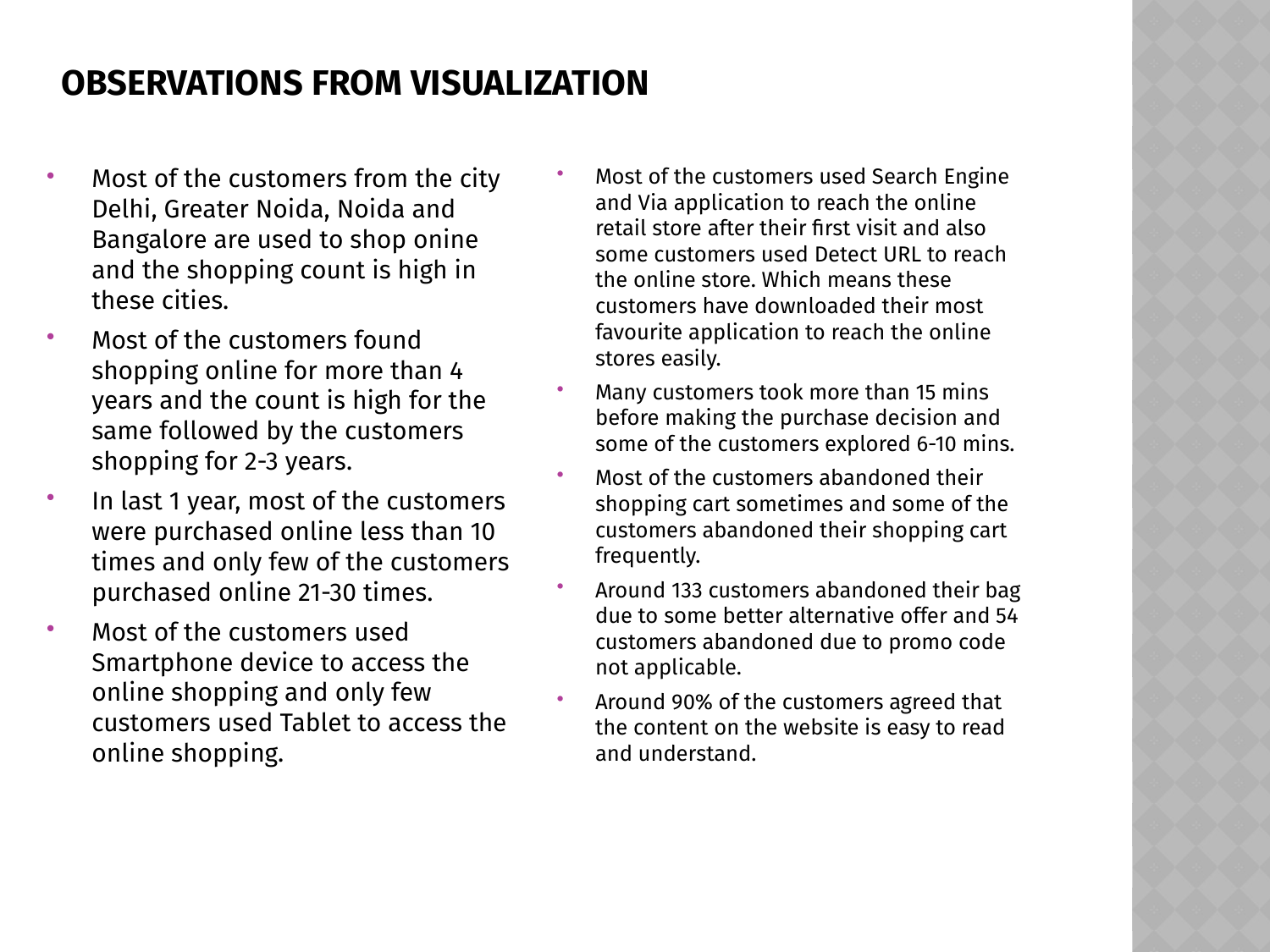

# OBSERVATIONS FROM VISUALIZATION
Most of the customers from the city Delhi, Greater Noida, Noida and Bangalore are used to shop onine and the shopping count is high in these cities.
Most of the customers found shopping online for more than 4 years and the count is high for the same followed by the customers shopping for 2-3 years.
In last 1 year, most of the customers were purchased online less than 10 times and only few of the customers purchased online 21-30 times.
Most of the customers used Smartphone device to access the online shopping and only few customers used Tablet to access the online shopping.

Most of the customers used Search Engine and Via application to reach the online retail store after their first visit and also some customers used Detect URL to reach the online store. Which means these customers have downloaded their most favourite application to reach the online stores easily.
Many customers took more than 15 mins before making the purchase decision and some of the customers explored 6-10 mins.
Most of the customers abandoned their shopping cart sometimes and some of the customers abandoned their shopping cart frequently.
Around 133 customers abandoned their bag due to some better alternative offer and 54 customers abandoned due to promo code not applicable.
Around 90% of the customers agreed that the content on the website is easy to read and understand.